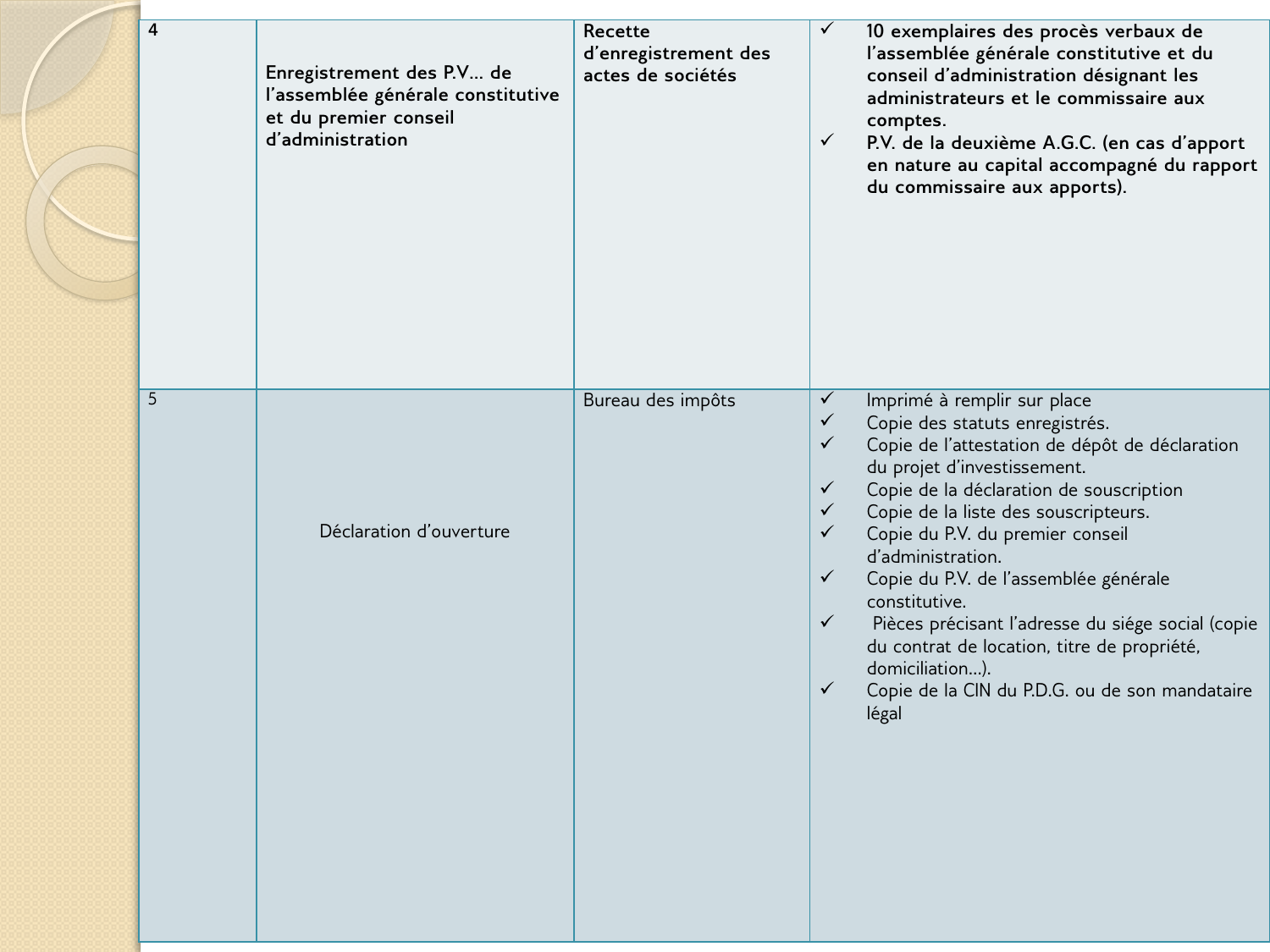

| 4 | Enregistrement des P.V… de l’assemblée générale constitutive et du premier conseil d’administration | Recette d’enregistrement des actes de sociétés | 10 exemplaires des procès verbaux de l’assemblée générale constitutive et du conseil d’administration désignant les administrateurs et le commissaire aux comptes. P.V. de la deuxième A.G.C. (en cas d’apport en nature au capital accompagné du rapport du commissaire aux apports). |
| --- | --- | --- | --- |
| 5 | Déclaration d’ouverture | Bureau des impôts | Imprimé à remplir sur place Copie des statuts enregistrés. Copie de l’attestation de dépôt de déclaration du projet d’investissement. Copie de la déclaration de souscription Copie de la liste des souscripteurs. Copie du P.V. du premier conseil d’administration. Copie du P.V. de l’assemblée générale constitutive. Pièces précisant l’adresse du siége social (copie du contrat de location, titre de propriété, domiciliation…). Copie de la CIN du P.D.G. ou de son mandataire légal |
#